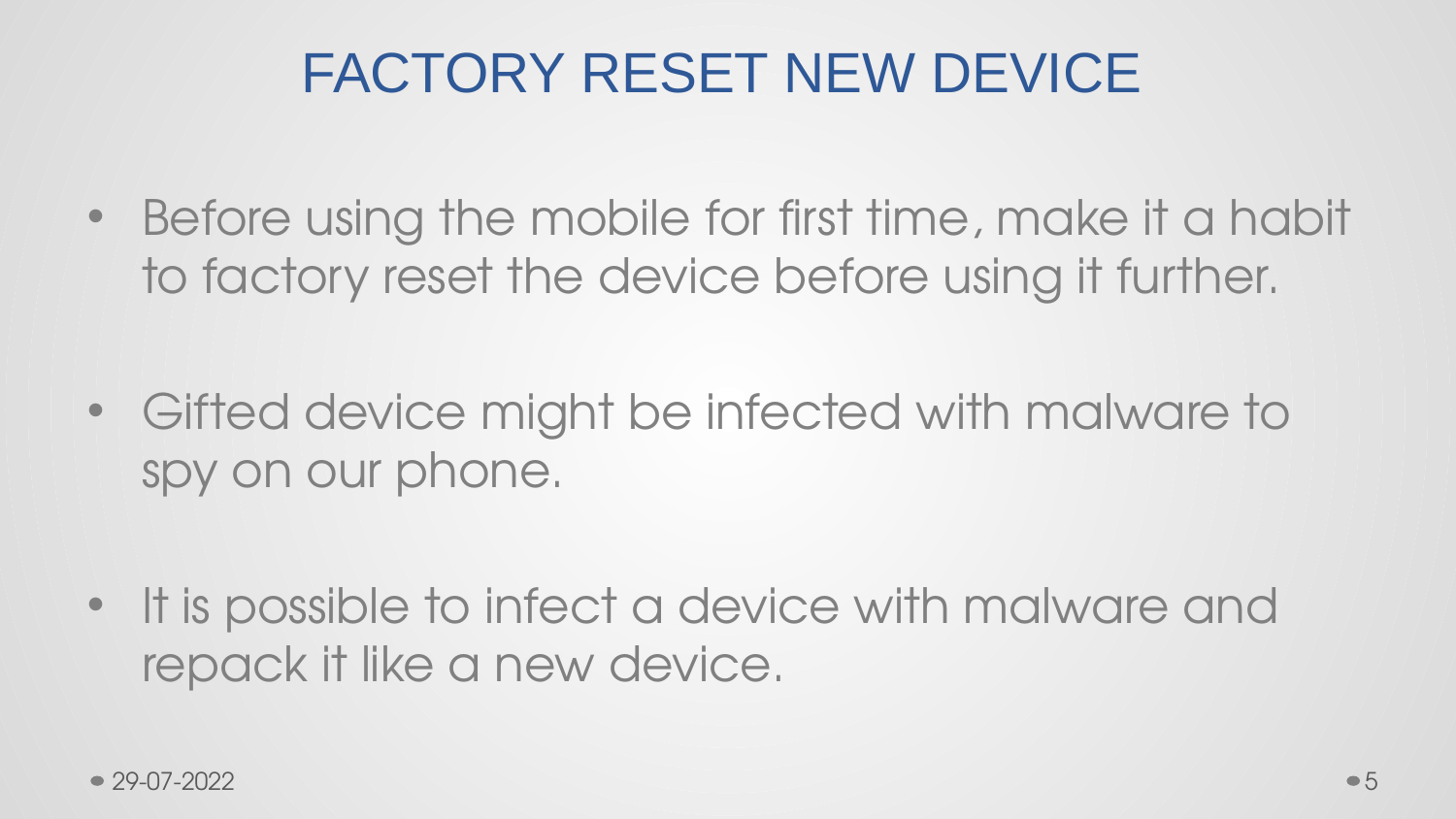

# FACTORY RESET NEW DEVICE

Before using the mobile for first time, make it a habit to factory reset the device before using it further.

Gifted device might be infected with malware to spy on our phone.

It is possible to infect a device with malware and repack it like a new device.
29-07-2022

5